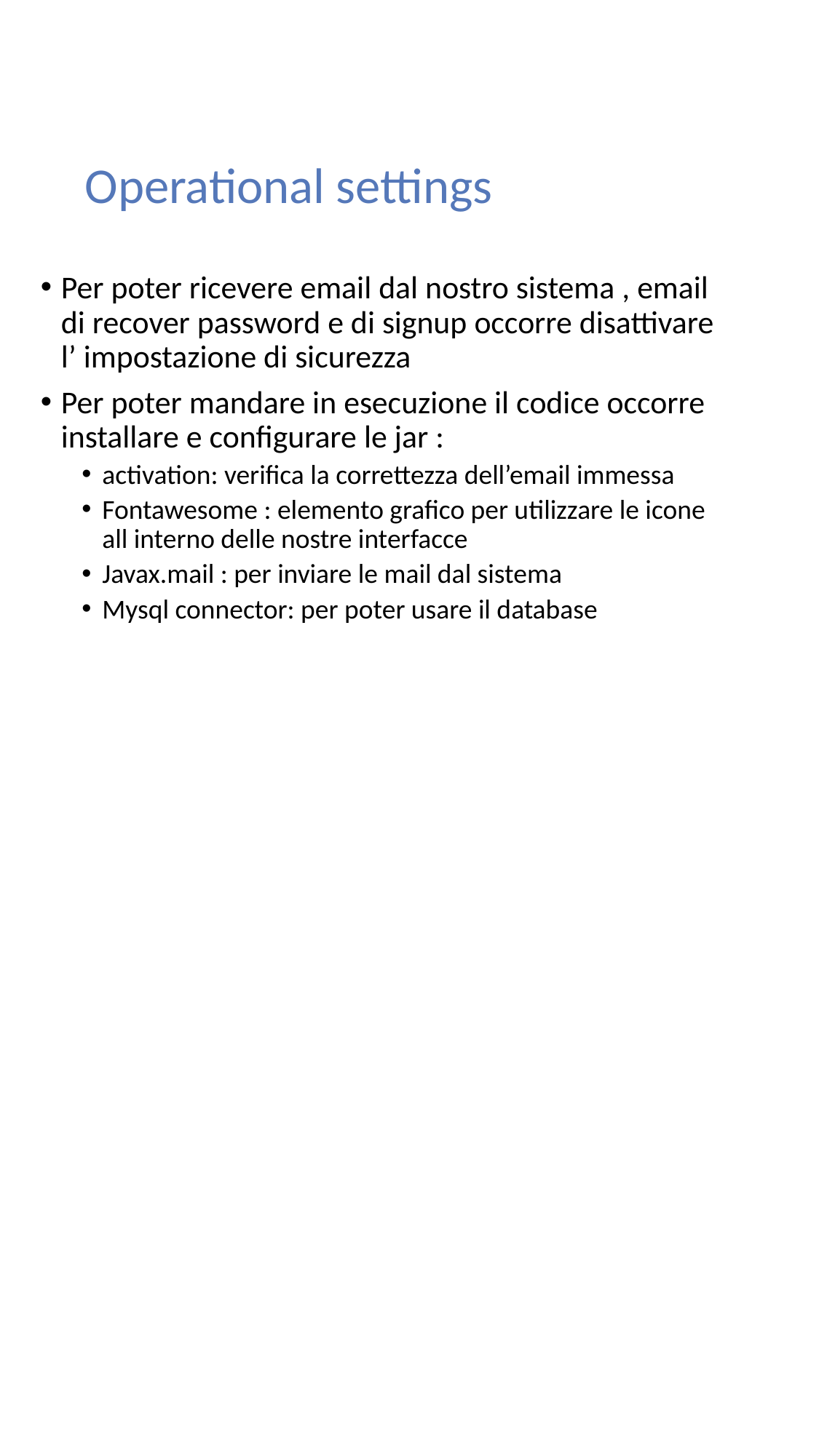

# Operational settings
Per poter ricevere email dal nostro sistema , email di recover password e di signup occorre disattivare l’ impostazione di sicurezza
Per poter mandare in esecuzione il codice occorre installare e configurare le jar :
activation: verifica la correttezza dell’email immessa
Fontawesome : elemento grafico per utilizzare le icone all interno delle nostre interfacce
Javax.mail : per inviare le mail dal sistema
Mysql connector: per poter usare il database